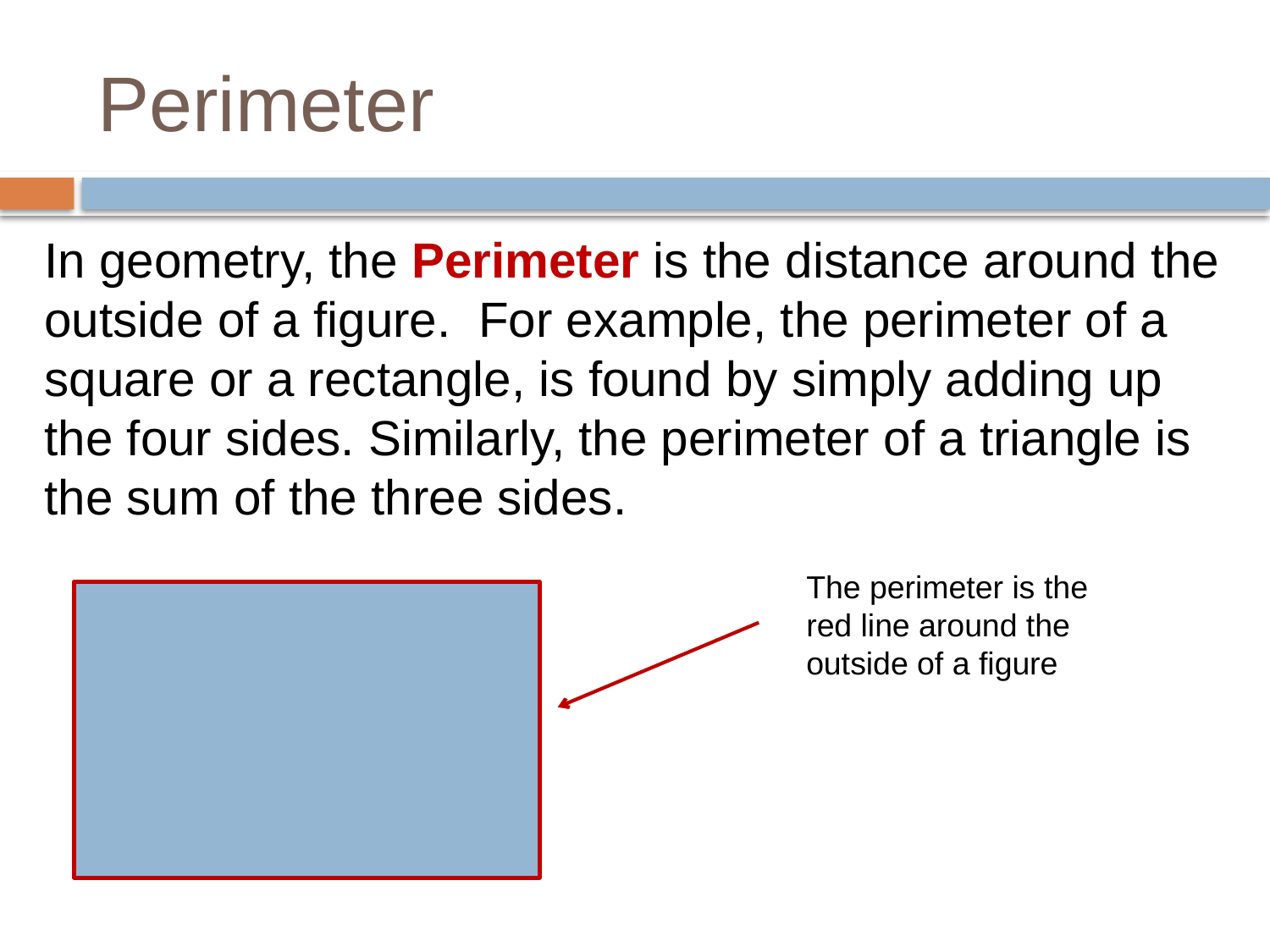

# Perimeter
In geometry, the Perimeter is the distance around the outside of a figure.  For example, the perimeter of a square or a rectangle, is found by simply adding up the four sides. Similarly, the perimeter of a triangle is the sum of the three sides.
The perimeter is the red line around the outside of a figure